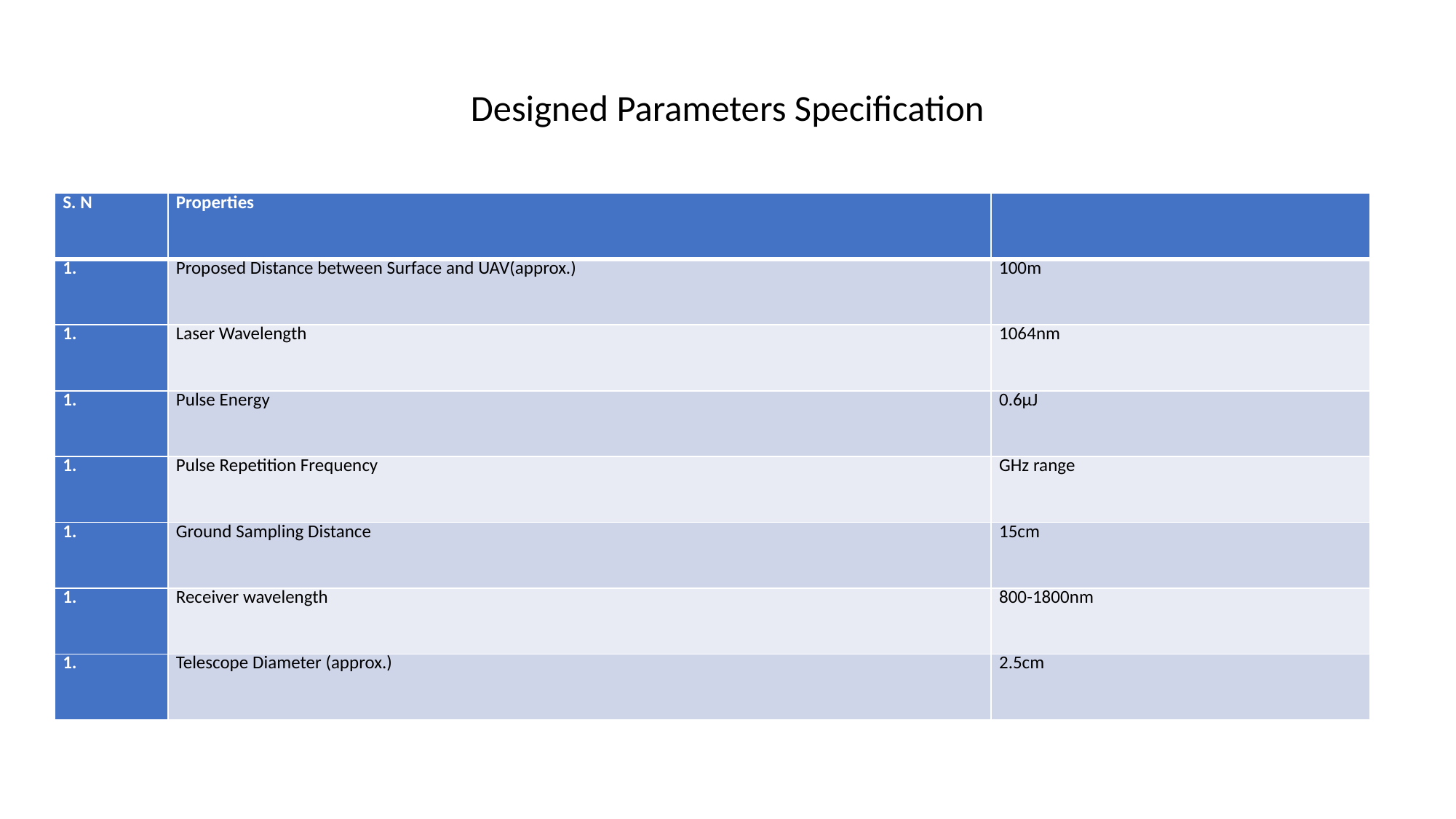

# Designed Parameters Specification
| S. N | Properties |  |
| --- | --- | --- |
|  | Proposed Distance between Surface and UAV(approx.) | 100m |
|  | Laser Wavelength | 1064nm |
|  | Pulse Energy | 0.6µJ |
|  | Pulse Repetition Frequency | GHz range |
|  | Ground Sampling Distance | 15cm |
|  | Receiver wavelength | 800-1800nm |
|  | Telescope Diameter (approx.) | 2.5cm |